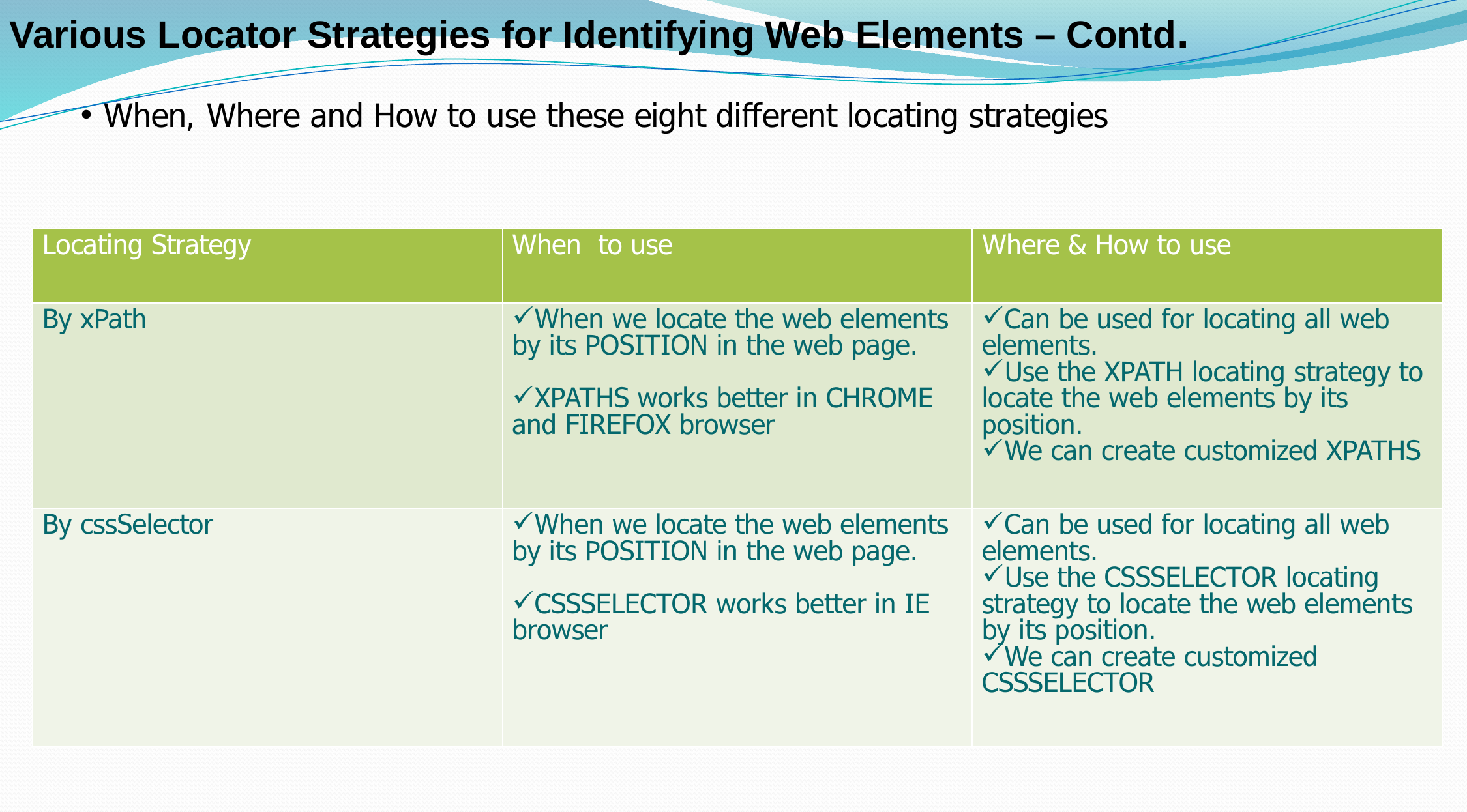

Various Locator Strategies for Identifying Web Elements – Contd.

When, Where and How to use these eight different locating strategies

| Locating Strategy | When to use | Where & How to use |
| --- | --- | --- |
| By xPath | When we locate the web elements by its POSITION in the web page. XPATHS works better in CHROME and FIREFOX browser | Can be used for locating all web elements. Use the XPATH locating strategy to locate the web elements by its position. We can create customized XPATHS |
| By cssSelector | When we locate the web elements by its POSITION in the web page. CSSSELECTOR works better in IE browser | Can be used for locating all web elements. Use the CSSSELECTOR locating strategy to locate the web elements by its position. We can create customized CSSSELECTOR |